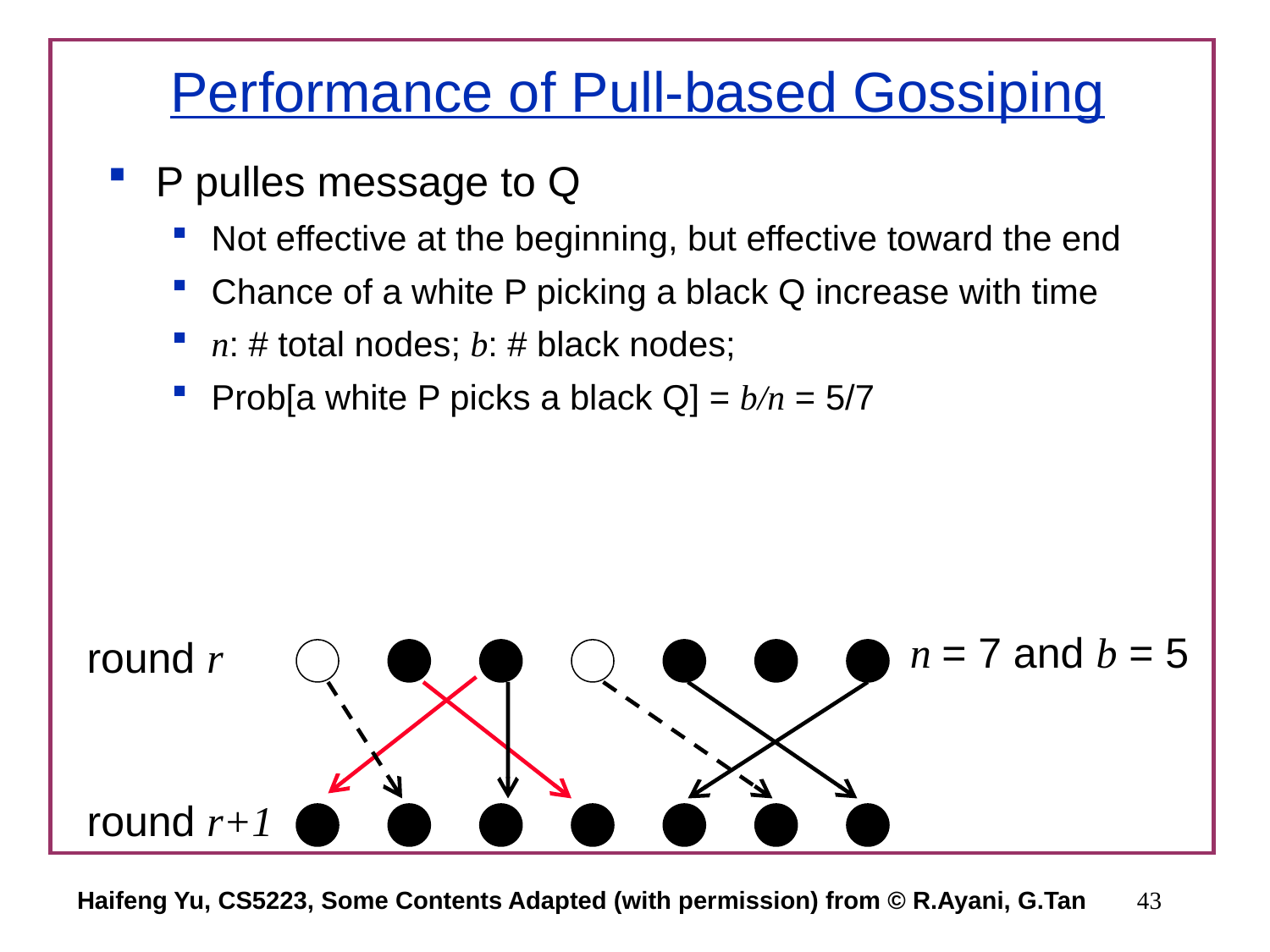

# Performance of Pull-based Gossiping
P pulles message to Q
Not effective at the beginning, but effective toward the end
Chance of a white P picking a black Q increase with time
n: # total nodes; b: # black nodes;
Prob[a white P picks a black Q] = b/n = 5/7
n = 7 and b = 5
round r

round r+1

Haifeng Yu, CS5223, Some Contents Adapted (with permission) from © R.Ayani, G.Tan
43